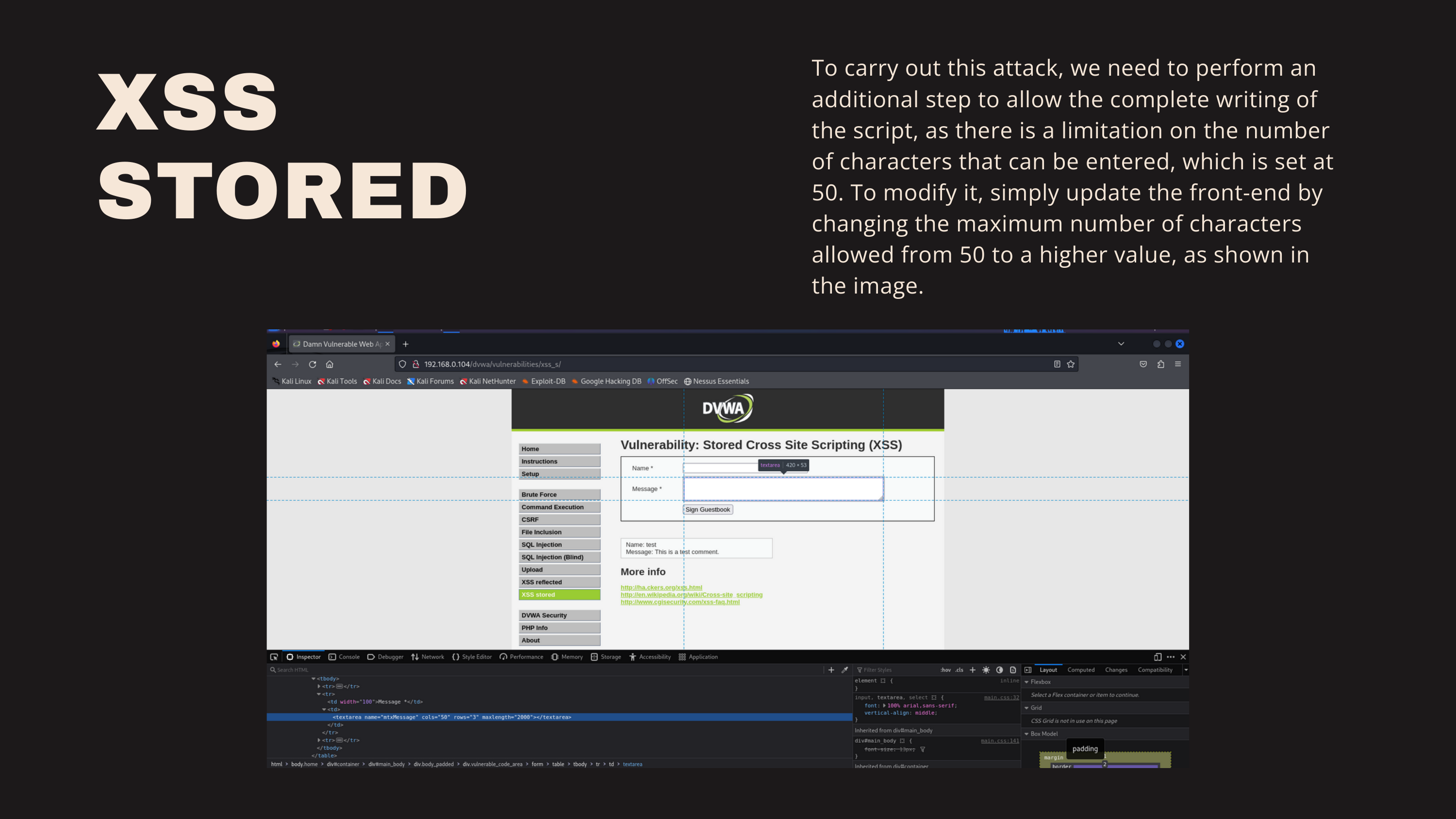

To carry out this attack, we need to perform an additional step to allow the complete writing of the script, as there is a limitation on the number of characters that can be entered, which is set at 50. To modify it, simply update the front-end by changing the maximum number of characters allowed from 50 to a higher value, as shown in the image.
XSS STORED